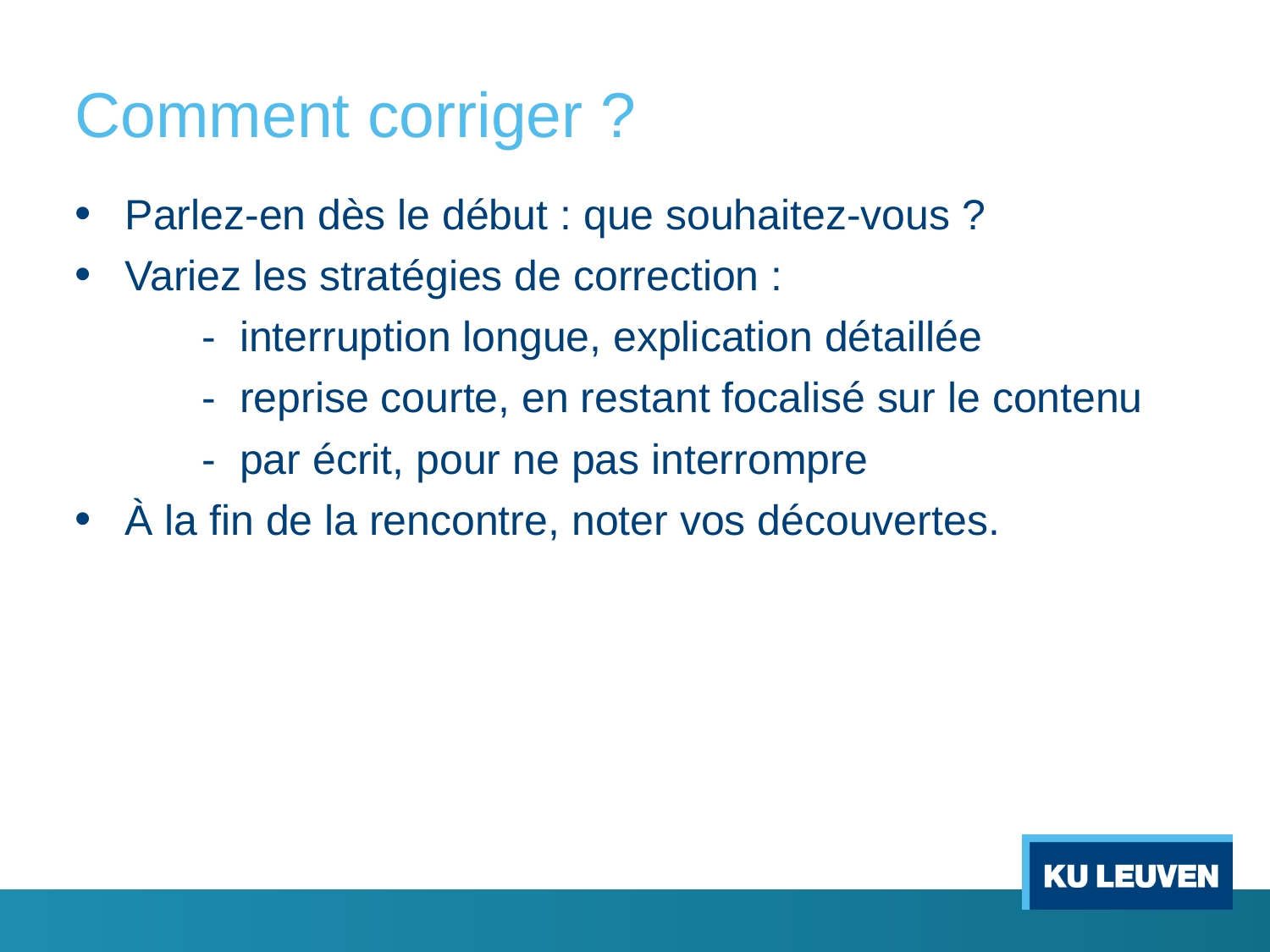

# Comment corriger ?
Parlez-en dès le début : que souhaitez-vous ?
Variez les stratégies de correction :
	-  interruption longue, explication détaillée
	-  reprise courte, en restant focalisé sur le contenu
	-  par écrit, pour ne pas interrompre
À la fin de la rencontre, noter vos découvertes.